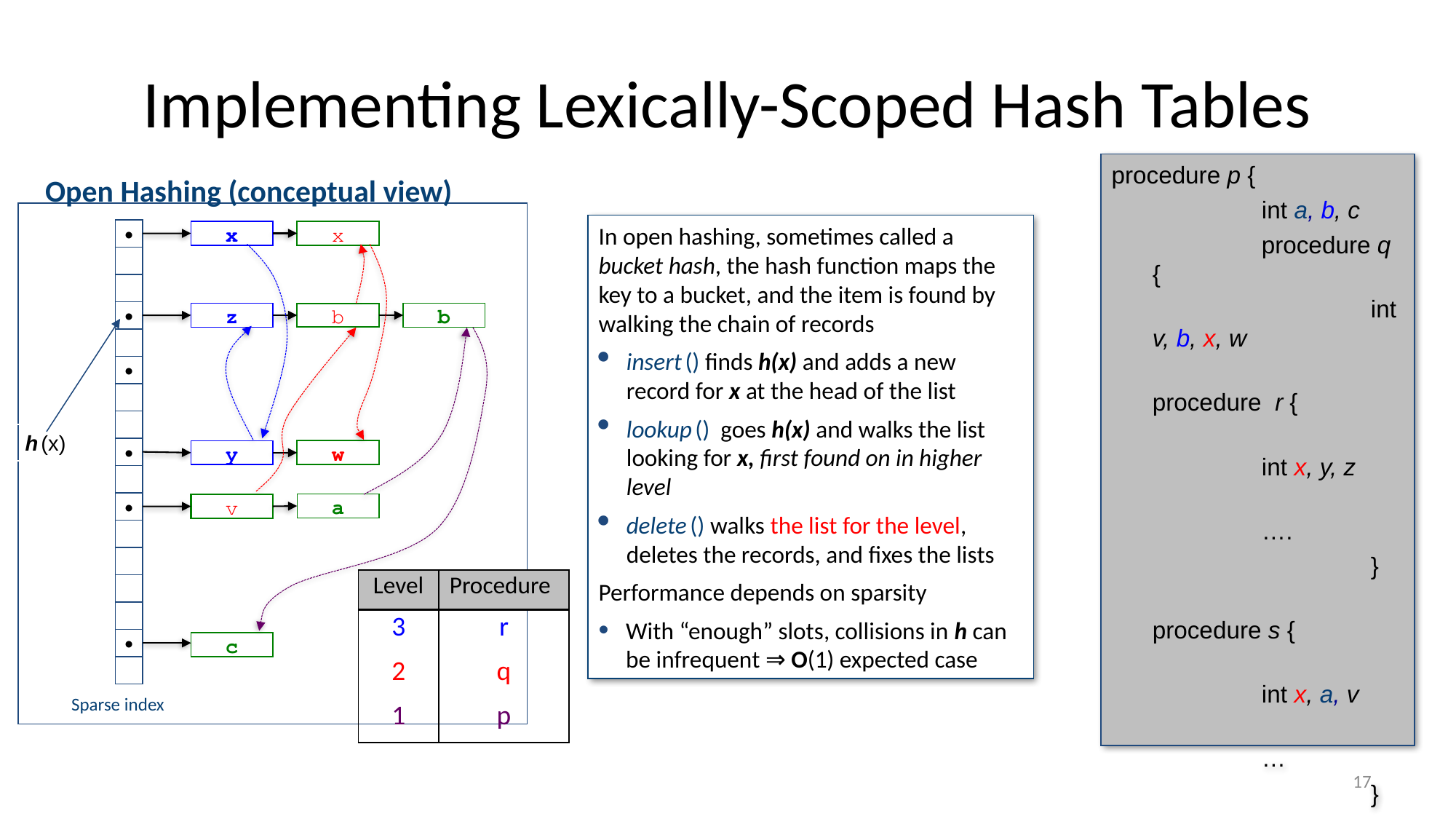

Implementing Lexically-Scoped Hash Tables
procedure p {
		int a, b, c
		procedure q {
			int v, b, x, w
			procedure  r {
				int x, y, z
				….
			}
			procedure s {
				int x, a, v
				…
			}
			… r … s
		}
		… q …
}
Open Hashing (conceptual view)

In open hashing, sometimes called a bucket hash, the hash function maps the key to a bucket, and the item is found by walking the chain of records
insert () finds h(x) and adds a new record for x at the head of the list
lookup ()  goes h(x) and walks the list looking for x, first found on in higher level
delete () walks the list for the level, deletes the records, and fixes the lists
Performance depends on sparsity
With “enough” slots, collisions in h can be infrequent ⇒ O(1) expected case
•

•

•

•

•

•

x
x

z
b
b

h (x)
y
w
a
v
| Level | Procedure |
| --- | --- |
| 3 | r |
| 2 | q |
| 1 | p |
c
Sparse index
17